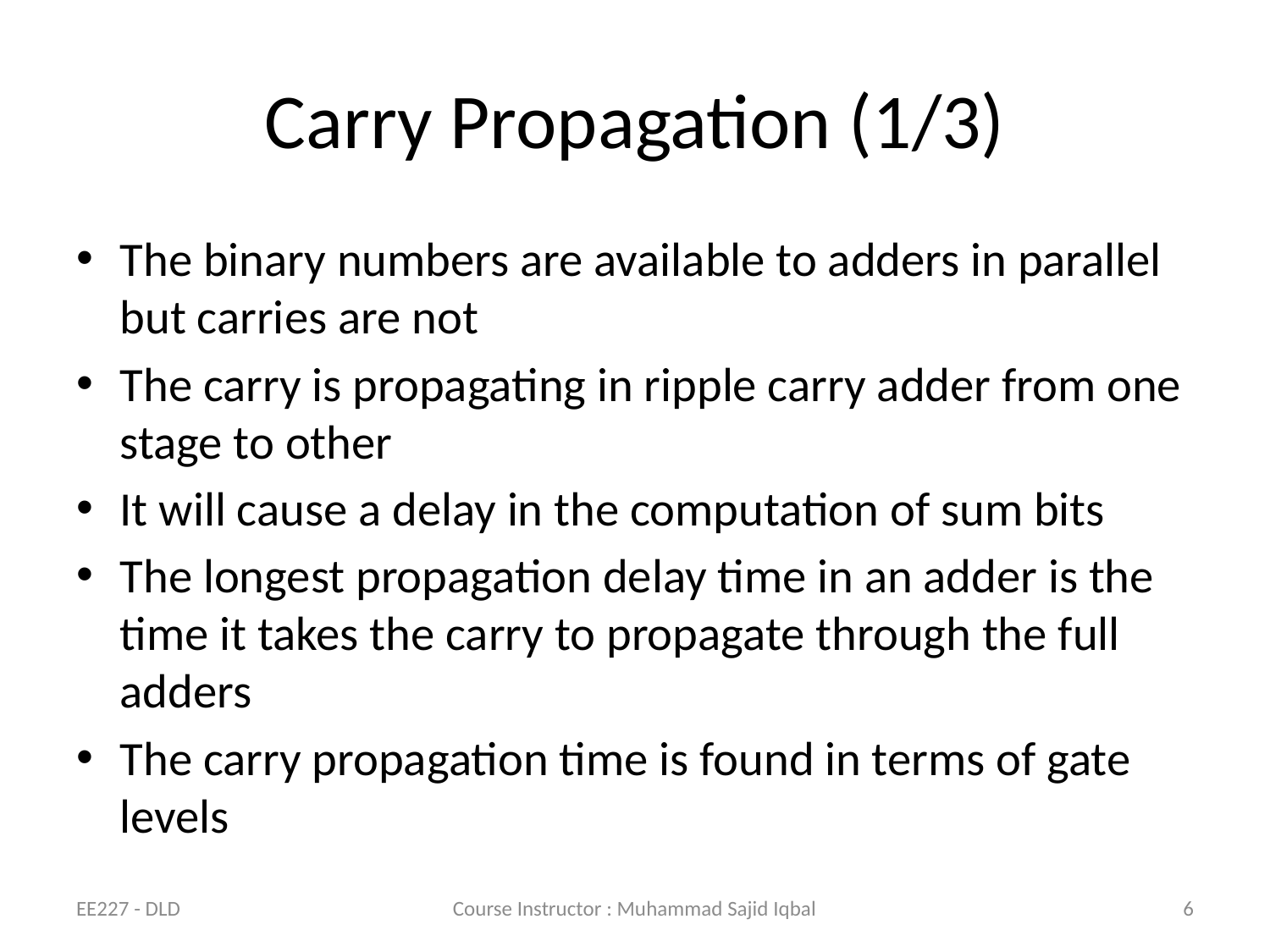

# Carry Propagation (1/3)
The binary numbers are available to adders in parallel but carries are not
The carry is propagating in ripple carry adder from one stage to other
It will cause a delay in the computation of sum bits
The longest propagation delay time in an adder is the time it takes the carry to propagate through the full adders
The carry propagation time is found in terms of gate levels

EE227 - DLD
Course Instructor : Muhammad Sajid Iqbal
6